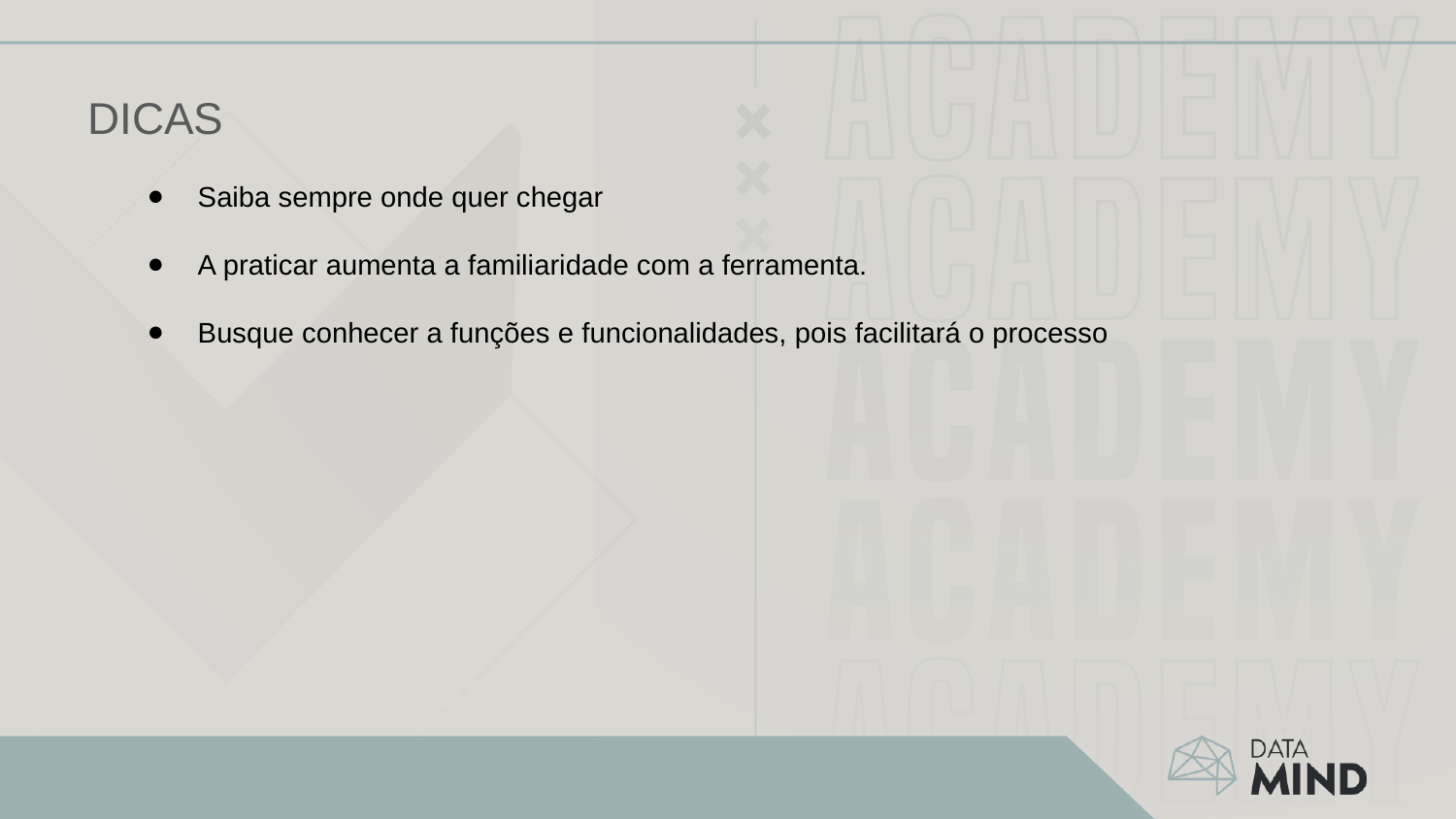

# DICAS

Saiba sempre onde quer chegar

A praticar aumenta a familiaridade com a ferramenta.

Busque conhecer a funções e funcionalidades, pois facilitará o processo